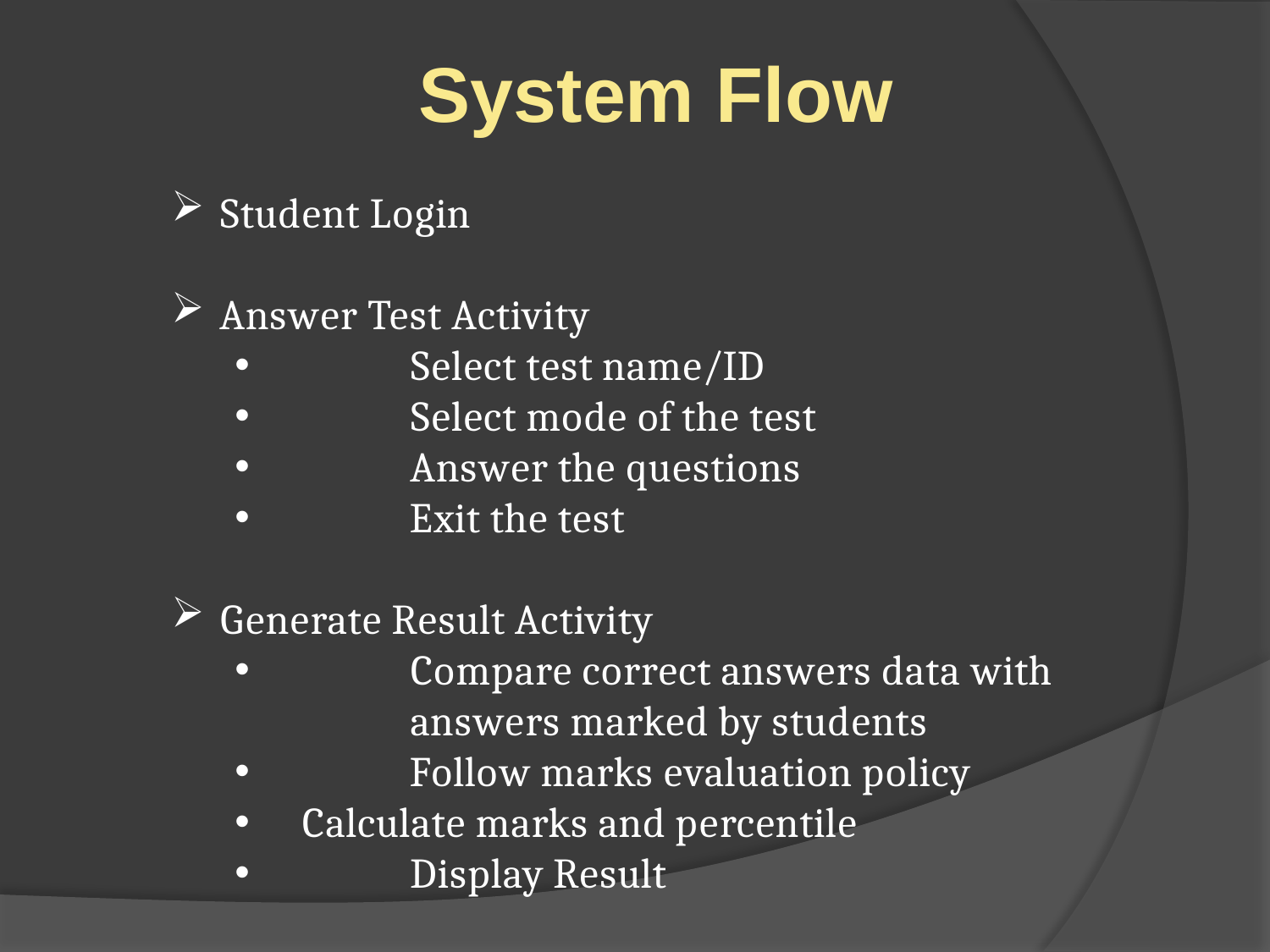

System Flow
Student Login

Answer Test Activity
	Select test name/ID
	Select mode of the test
	Answer the questions
	Exit the test

Generate Result Activity
	Compare correct answers data with 	answers marked by students
	Follow marks evaluation policy
  Calculate marks and percentile
	Display Result